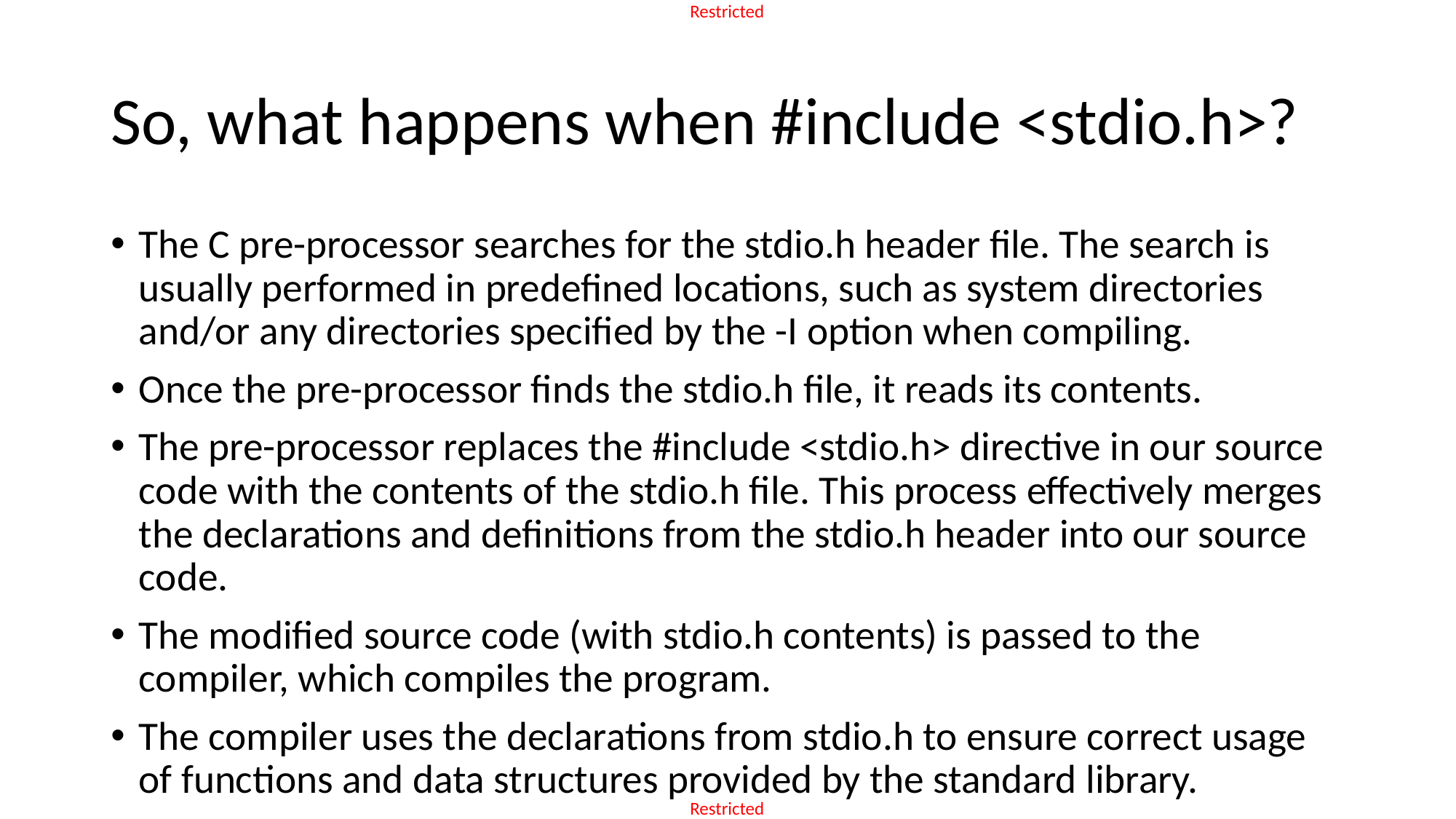

# So, what happens when #include <stdio.h>?
The C pre-processor searches for the stdio.h header file. The search is usually performed in predefined locations, such as system directories and/or any directories specified by the -I option when compiling.
Once the pre-processor finds the stdio.h file, it reads its contents.
The pre-processor replaces the #include <stdio.h> directive in our source code with the contents of the stdio.h file. This process effectively merges the declarations and definitions from the stdio.h header into our source code.
The modified source code (with stdio.h contents) is passed to the compiler, which compiles the program.
The compiler uses the declarations from stdio.h to ensure correct usage of functions and data structures provided by the standard library.